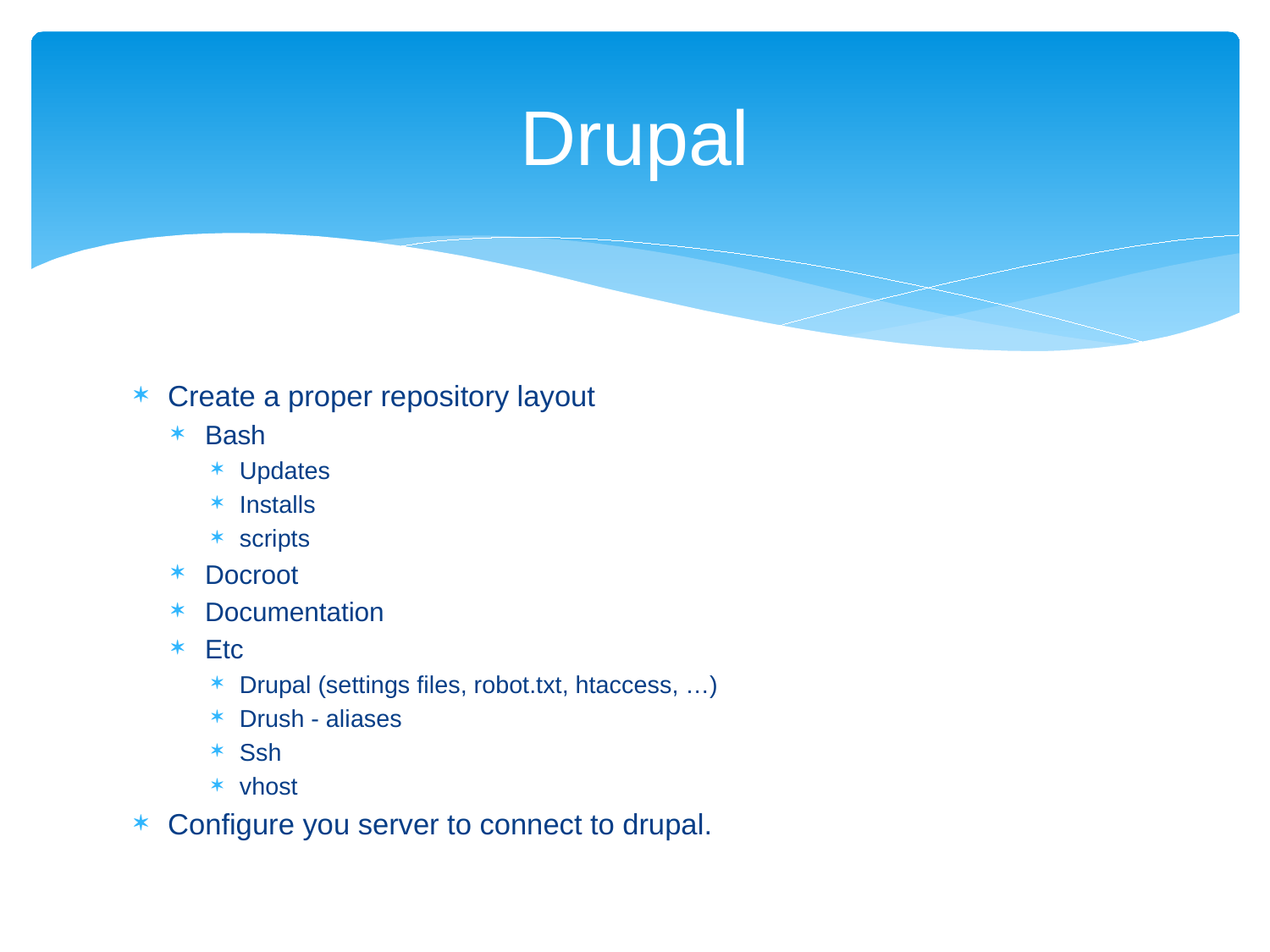

# Drupal
Create a proper repository layout
Bash
Updates
Installs
scripts
Docroot
Documentation
Etc
Drupal (settings files, robot.txt, htaccess, …)
Drush - aliases
Ssh
vhost
Configure you server to connect to drupal.